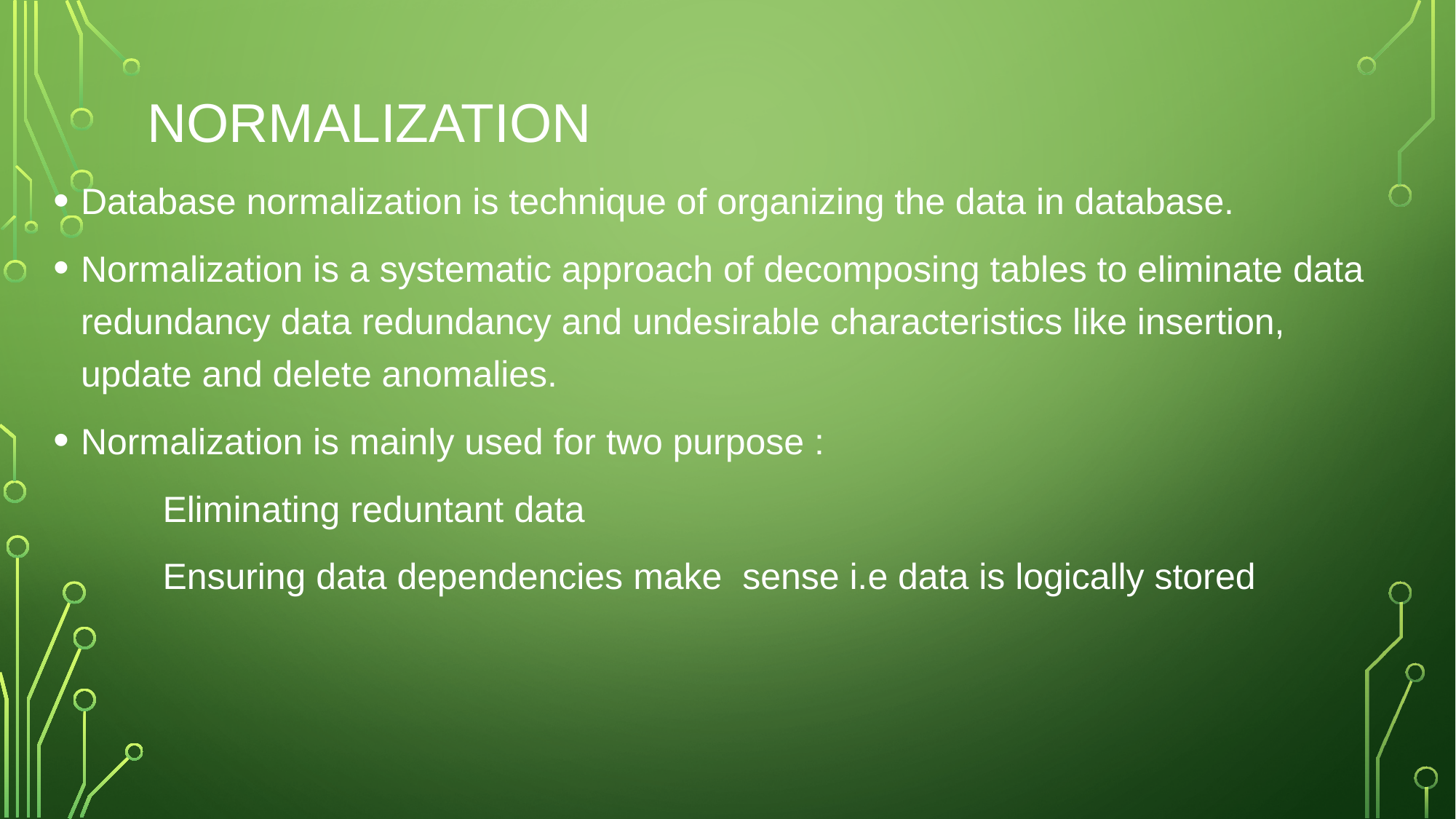

# normalization
Database normalization is technique of organizing the data in database.
Normalization is a systematic approach of decomposing tables to eliminate data redundancy data redundancy and undesirable characteristics like insertion, update and delete anomalies.
Normalization is mainly used for two purpose :
	Eliminating reduntant data
	Ensuring data dependencies make  sense i.e data is logically stored